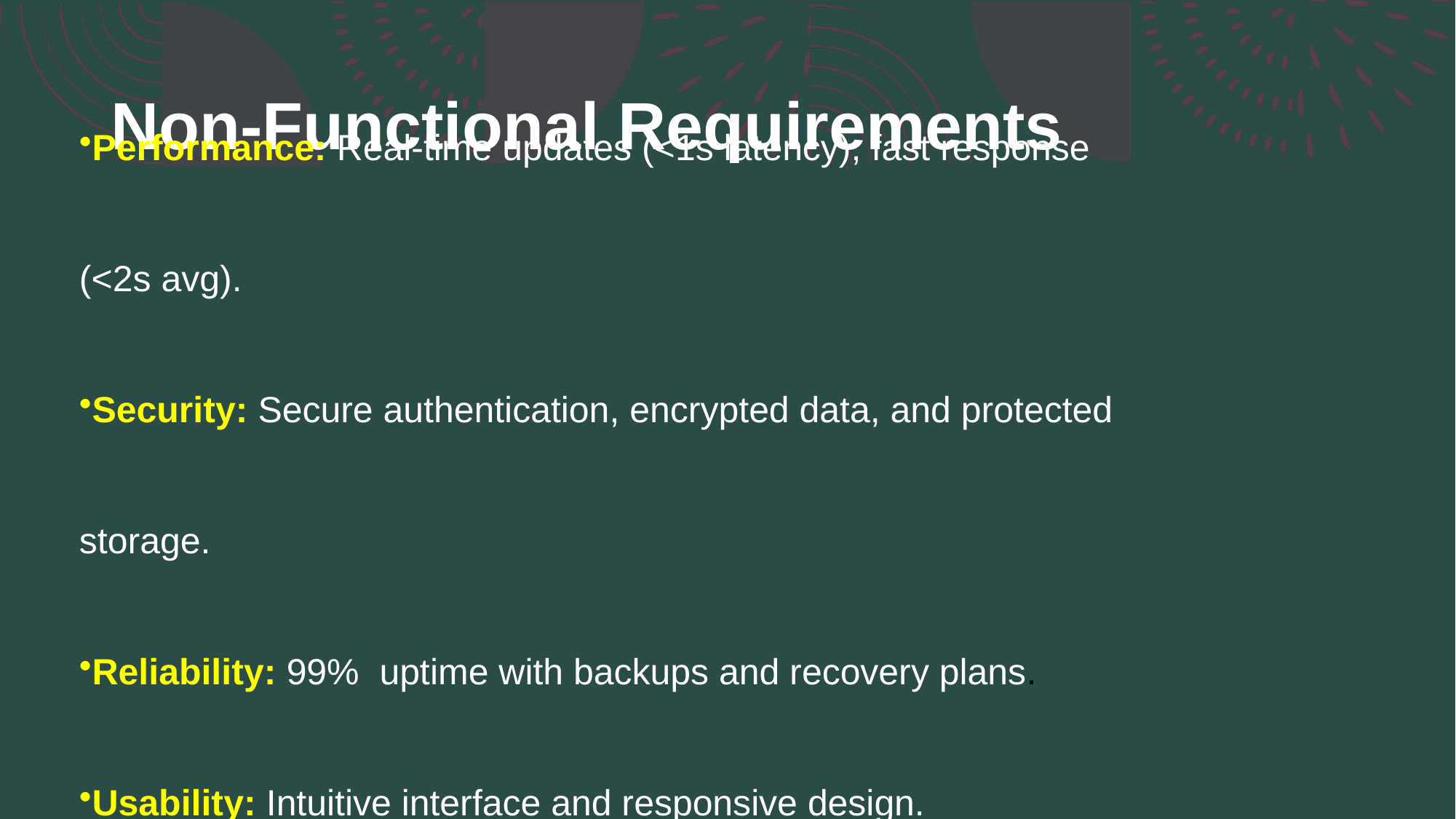

# Non-Functional Requirements
Performance: Real-time updates (<1s latency), fast response (<2s avg).
Security: Secure authentication, encrypted data, and protected storage.
Reliability: 99%  uptime with backups and recovery plans.
Usability: Intuitive interface and responsive design.